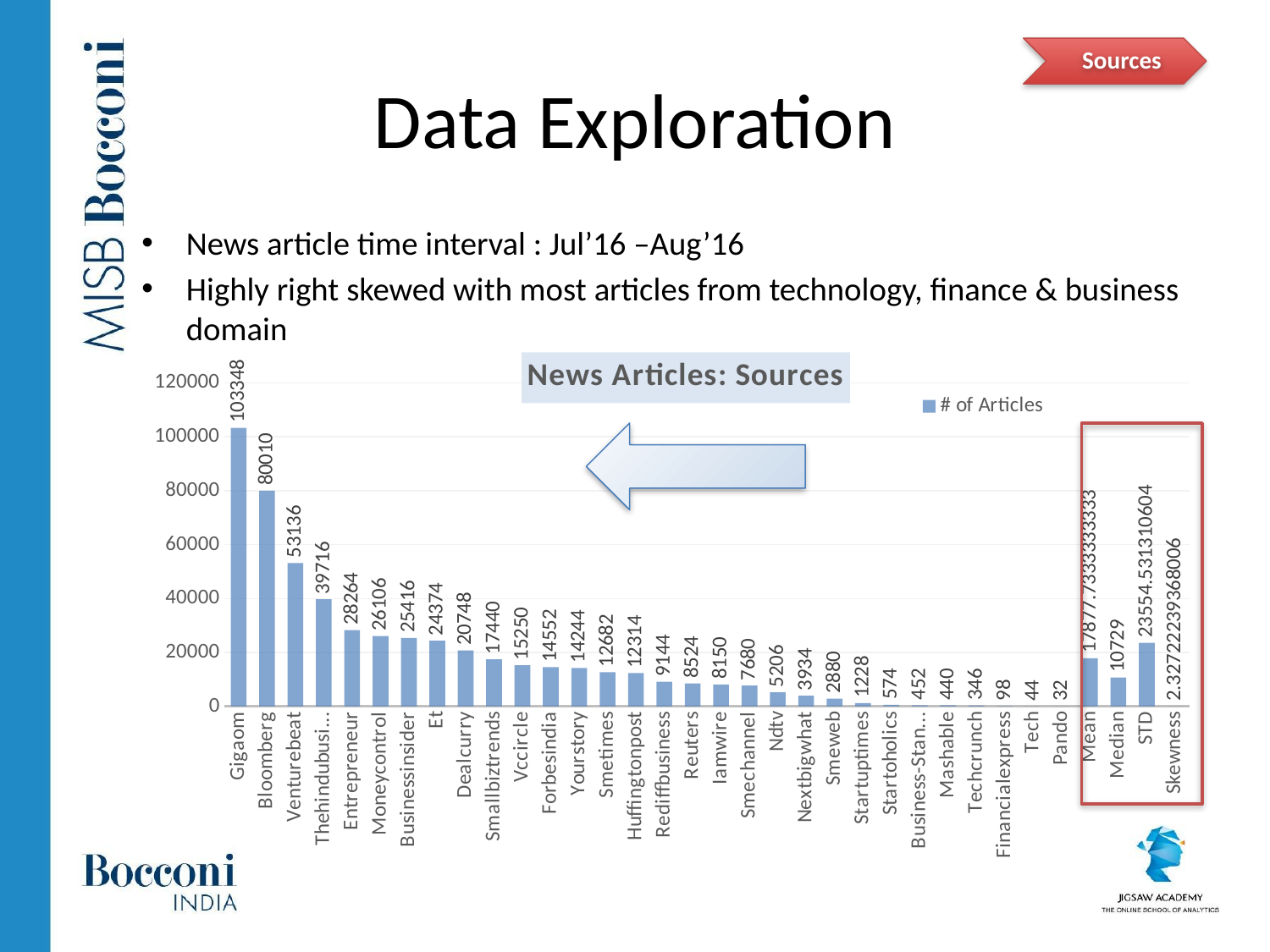

# Data Exploration

Sources
News article time interval : Jul’16 –Aug’16
Highly right skewed with most articles from technology, finance & business domain

### Chart: News Articles: Sources

| Category | # of Articles |
|---|---|
| Gigaom | 103348.0 |
| Bloomberg | 80010.0 |
| Venturebeat | 53136.0 |
| Thehindubusiness | 39716.0 |
| Entrepreneur | 28264.0 |
| Moneycontrol | 26106.0 |
| Businessinsider | 25416.0 |
| Et | 24374.0 |
| Dealcurry | 20748.0 |
| Smallbiztrends | 17440.0 |
| Vccircle | 15250.0 |
| Forbesindia | 14552.0 |
| Yourstory | 14244.0 |
| Smetimes | 12682.0 |
| Huffingtonpost | 12314.0 |
| Rediffbusiness | 9144.0 |
| Reuters | 8524.0 |
| Iamwire | 8150.0 |
| Smechannel | 7680.0 |
| Ndtv | 5206.0 |
| Nextbigwhat | 3934.0 |
| Smeweb | 2880.0 |
| Startuptimes | 1228.0 |
| Startoholics | 574.0 |
| Business-Standard | 452.0 |
| Mashable | 440.0 |
| Techcrunch | 346.0 |
| Financialexpress | 98.0 |
| Tech | 44.0 |
| Pando | 32.0 |
| Mean | 17877.733333333334 |
| Median | 10729.0 |
| STD | 23554.531310603958 |
| Skewness | 2.327222393680056 |